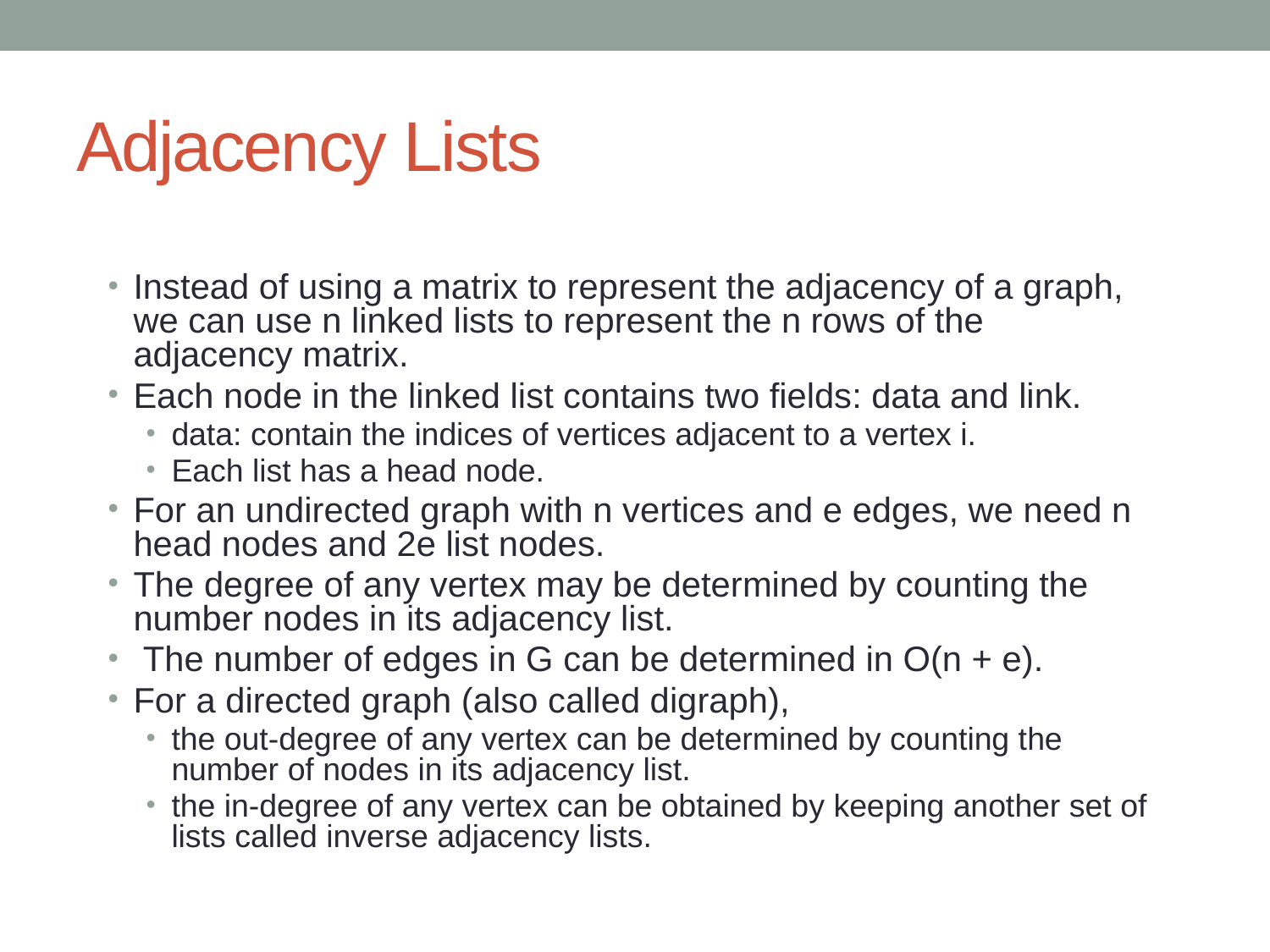

# Adjacency Lists
Instead of using a matrix to represent the adjacency of a graph, we can use n linked lists to represent the n rows of the adjacency matrix.
Each node in the linked list contains two fields: data and link.
data: contain the indices of vertices adjacent to a vertex i.
Each list has a head node.
For an undirected graph with n vertices and e edges, we need n head nodes and 2e list nodes.
The degree of any vertex may be determined by counting the number nodes in its adjacency list.
 The number of edges in G can be determined in O(n + e).
For a directed graph (also called digraph),
the out-degree of any vertex can be determined by counting the number of nodes in its adjacency list.
the in-degree of any vertex can be obtained by keeping another set of lists called inverse adjacency lists.